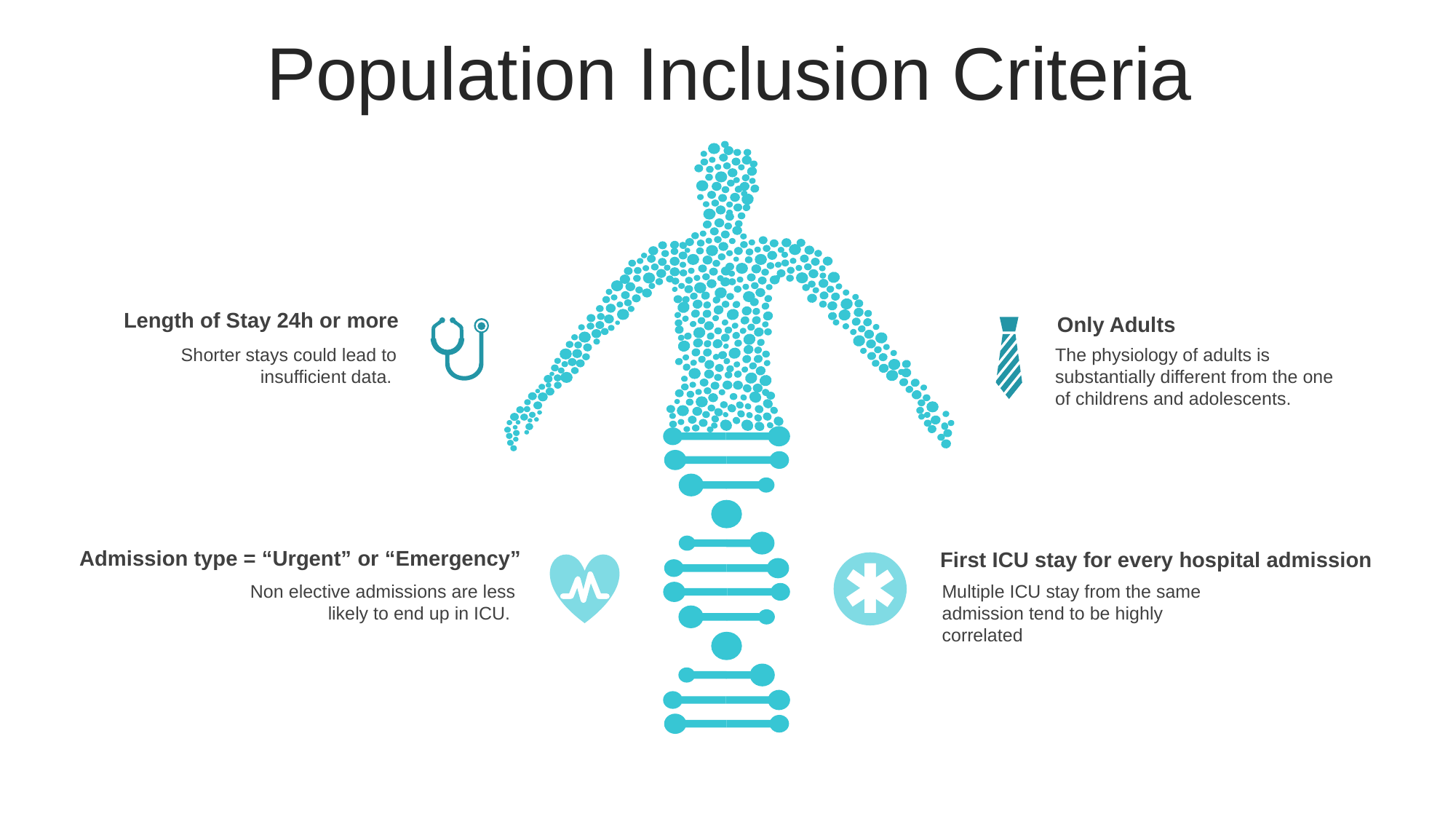

Population Inclusion Criteria

Length of Stay 24h or more
Only Adults

Shorter stays could lead to insufficient data.
The physiology of adults is substantially different from the one of childrens and adolescents.

Admission type = “Urgent” or “Emergency”
First ICU stay for every hospital admission

Non elective admissions are less likely to end up in ICU.
Multiple ICU stay from the same admission tend to be highly correlated